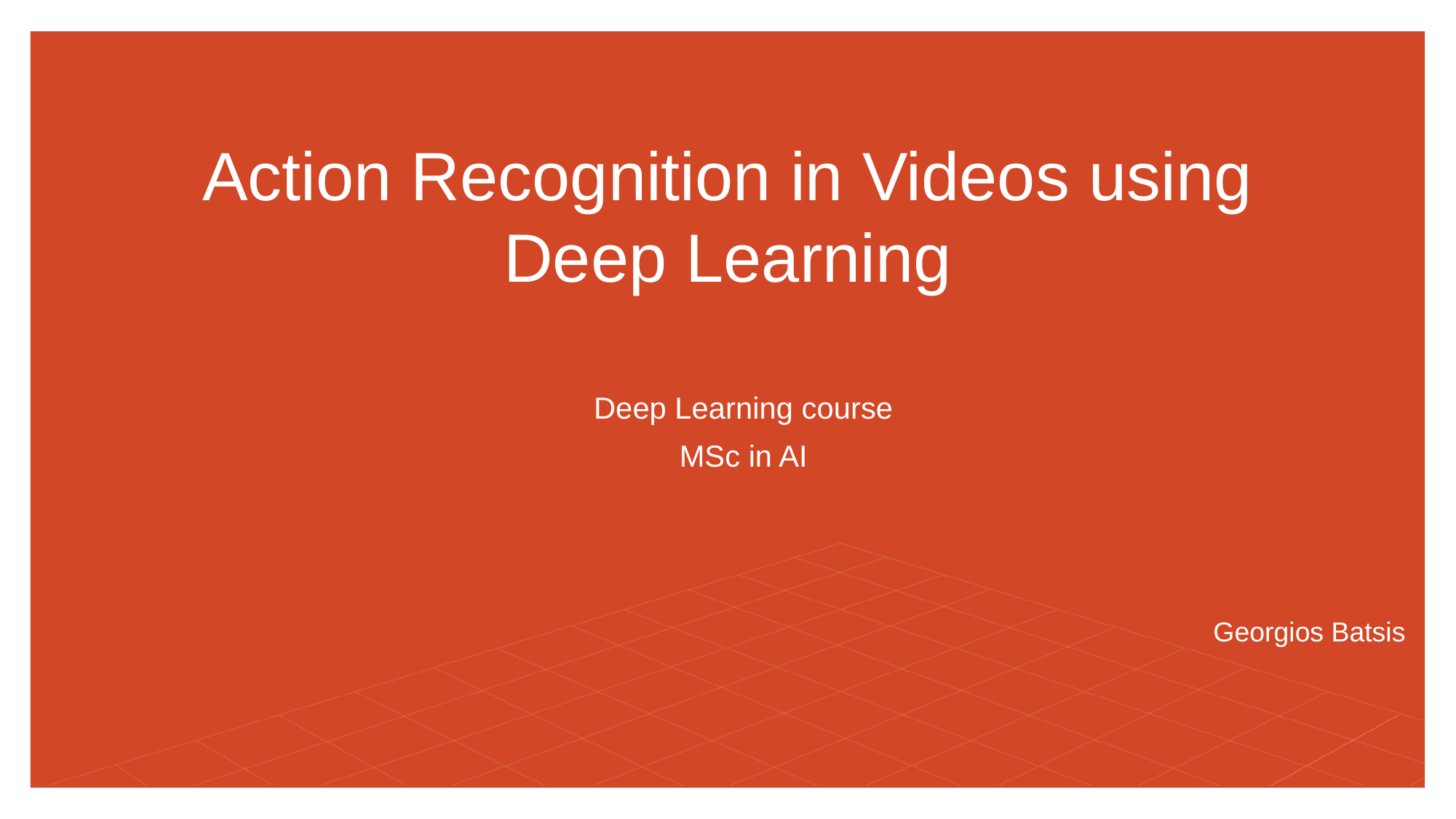

# Action Recognition in Videos using Deep Learning
Deep Learning course
MSc in AI
Georgios Batsis